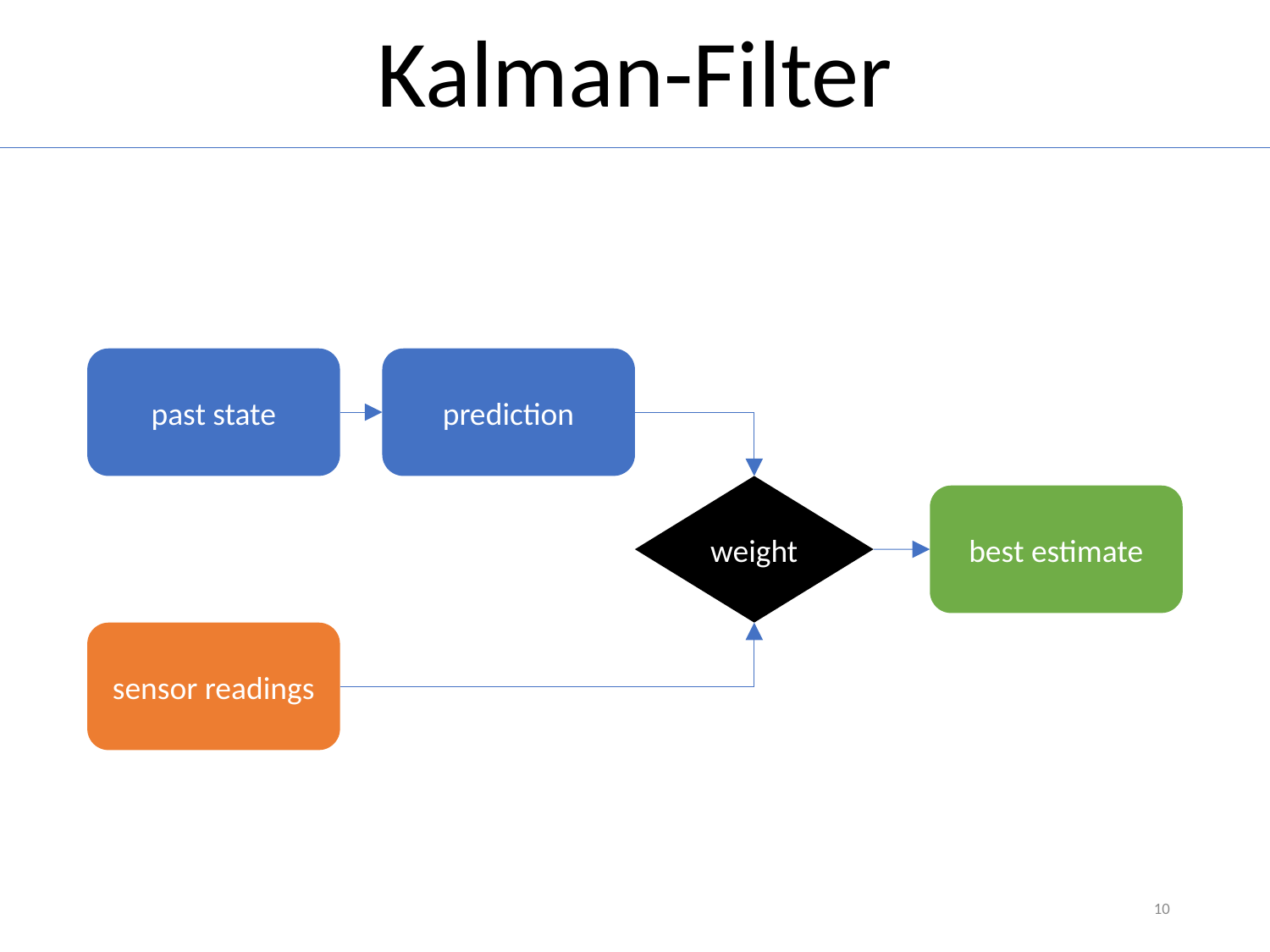

# Kalman-Filter
past state
prediction
weight
best estimate
sensor readings
10